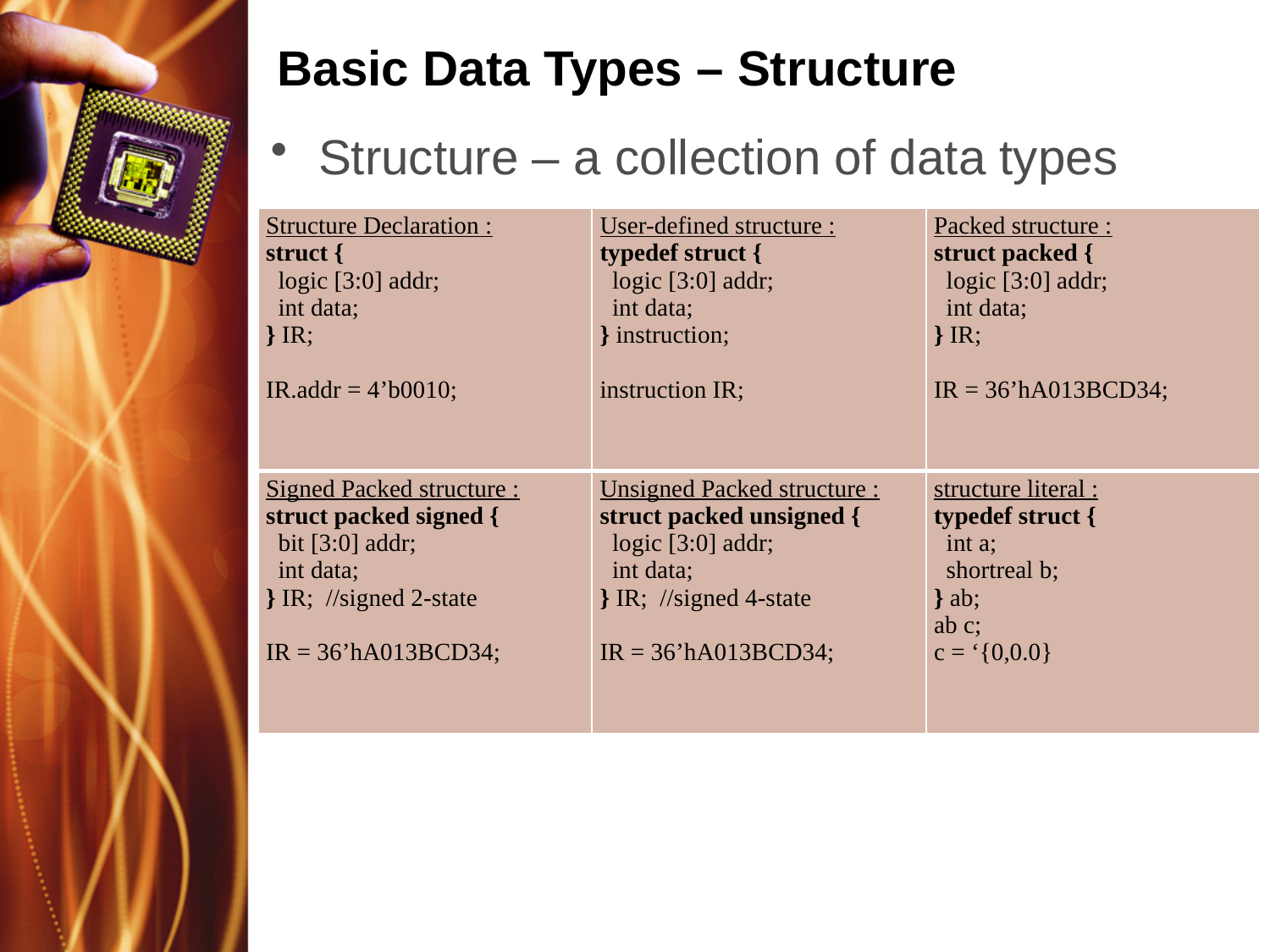

Basic Data Types – Structure
Structure – a collection of data types
| Structure Declaration : struct {   logic [3:0] addr;   int data; } IR;    IR.addr = 4’b0010; | User-defined structure : typedef struct {   logic [3:0] addr;   int data; } instruction; instruction IR; | Packed structure : struct packed {   logic [3:0] addr;   int data; } IR;    IR = 36’hA013BCD34; |
| --- | --- | --- |
| Signed Packed structure : struct packed signed {   bit [3:0] addr;   int data; } IR;  //signed 2-state    IR = 36’hA013BCD34; | Unsigned Packed structure : struct packed unsigned {   logic [3:0] addr;   int data; } IR;  //signed 4-state    IR = 36’hA013BCD34; | structure literal : typedef struct {   int a;   shortreal b; } ab; ab c; c = ‘{0,0.0} |